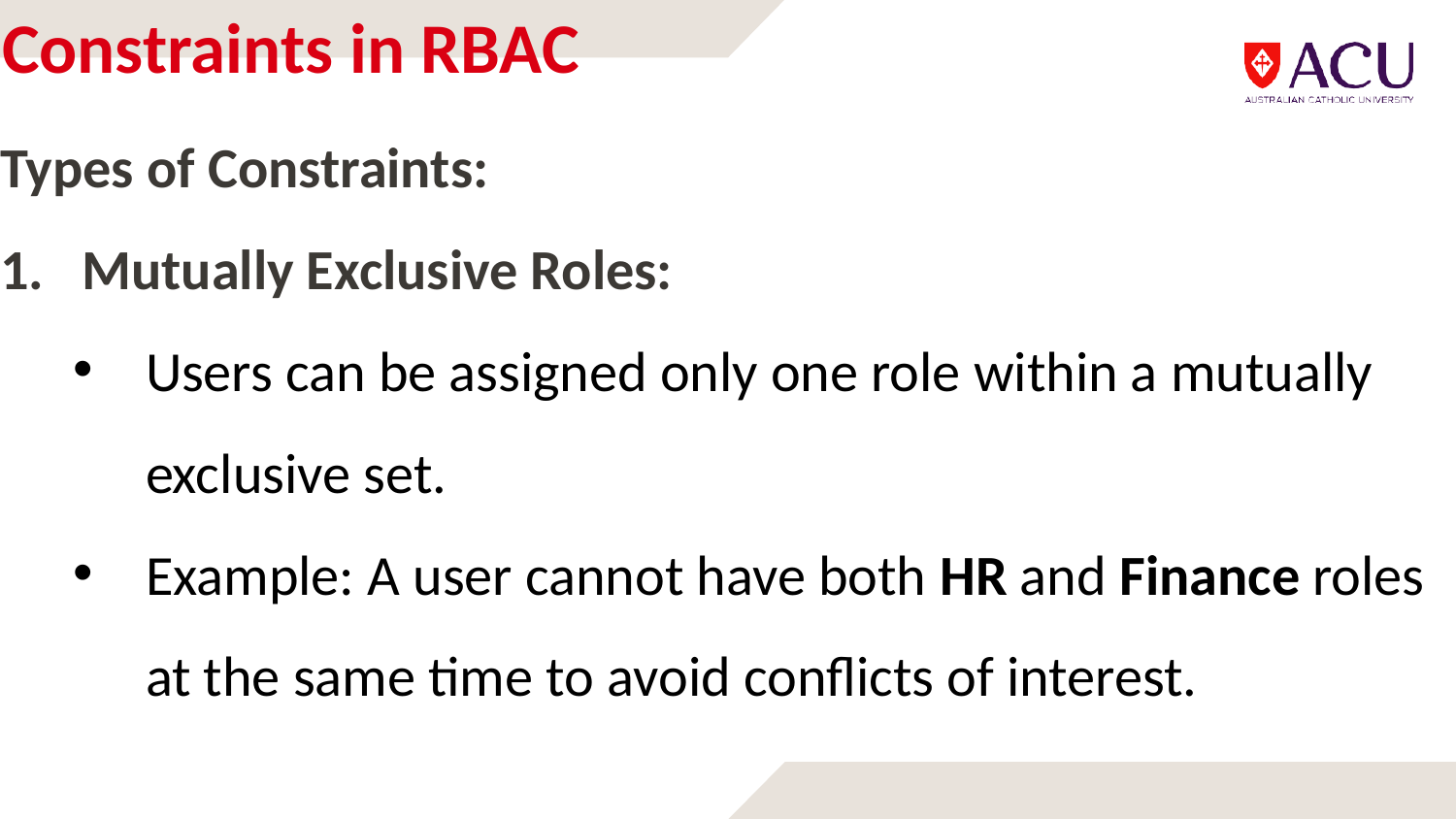

# Constraints in RBAC
Types of Constraints:
Mutually Exclusive Roles:
Users can be assigned only one role within a mutually exclusive set.
Example: A user cannot have both HR and Finance roles at the same time to avoid conflicts of interest.